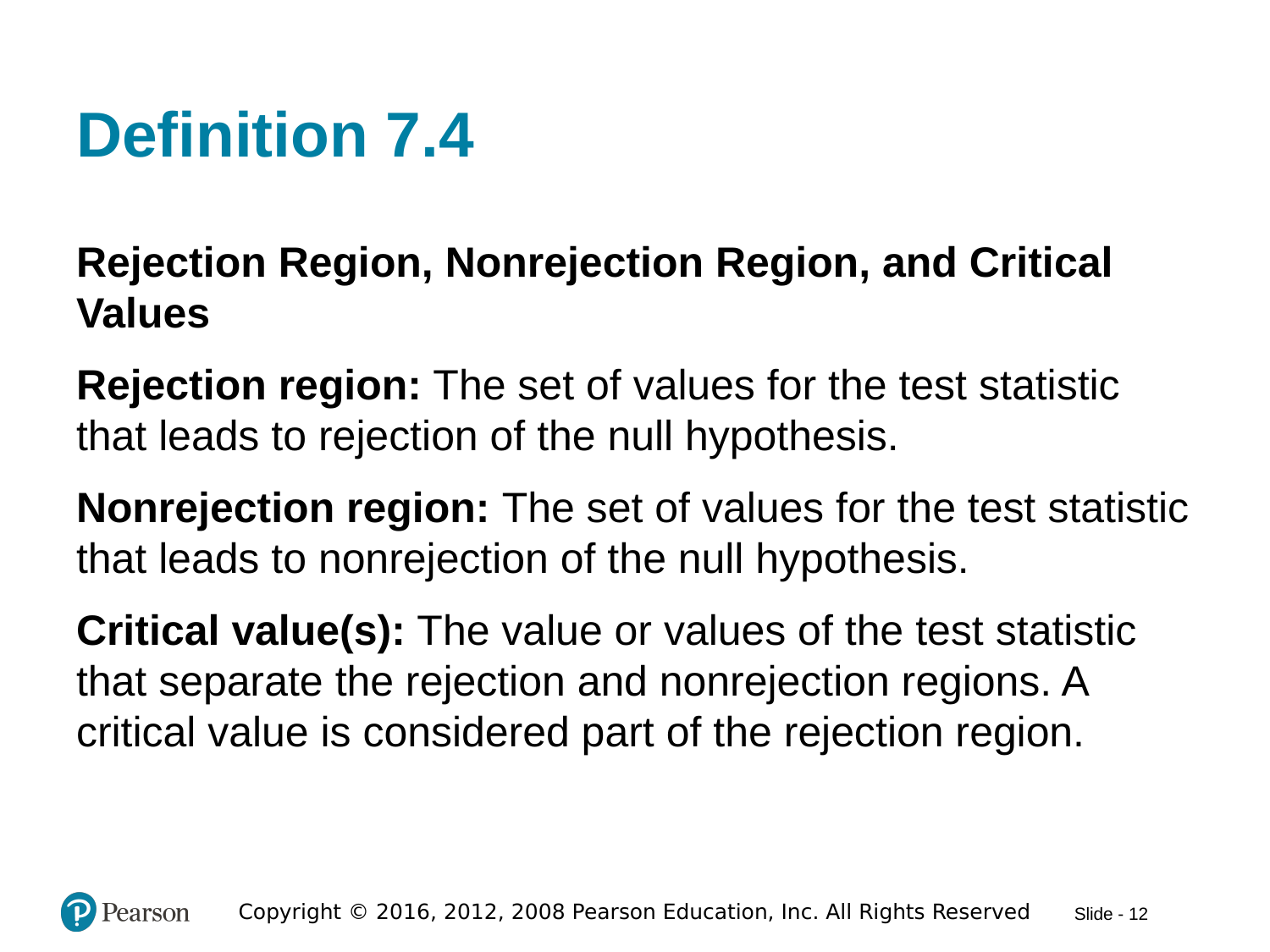

# Definition 7.4
Rejection Region, Nonrejection Region, and Critical Values
Rejection region: The set of values for the test statistic that leads to rejection of the null hypothesis.
Nonrejection region: The set of values for the test statistic that leads to nonrejection of the null hypothesis.
Critical value(s): The value or values of the test statistic that separate the rejection and nonrejection regions. A critical value is considered part of the rejection region.